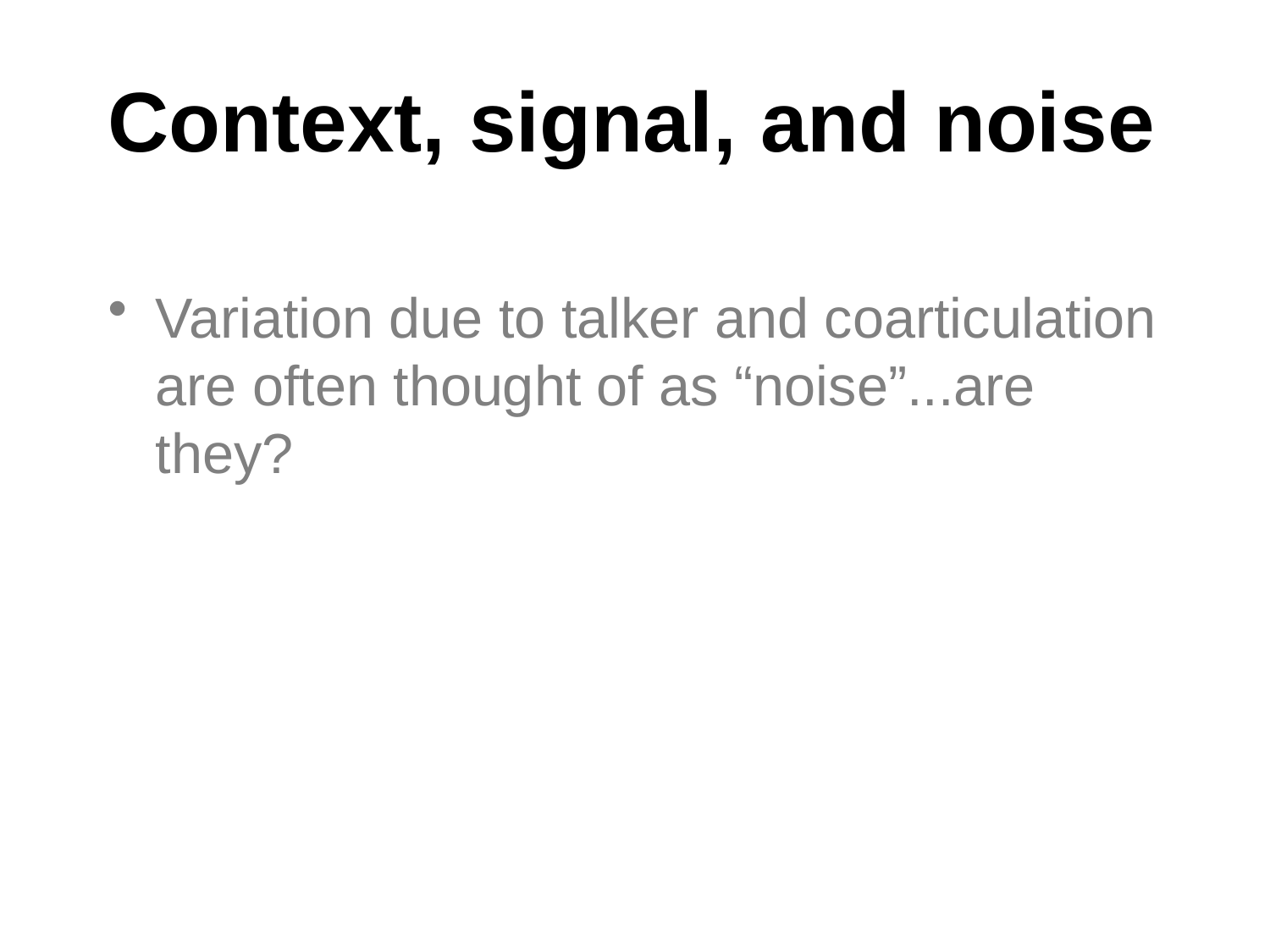

# Context, signal, and noise
Variation due to talker and coarticulation are often thought of as “noise”...are they?
22